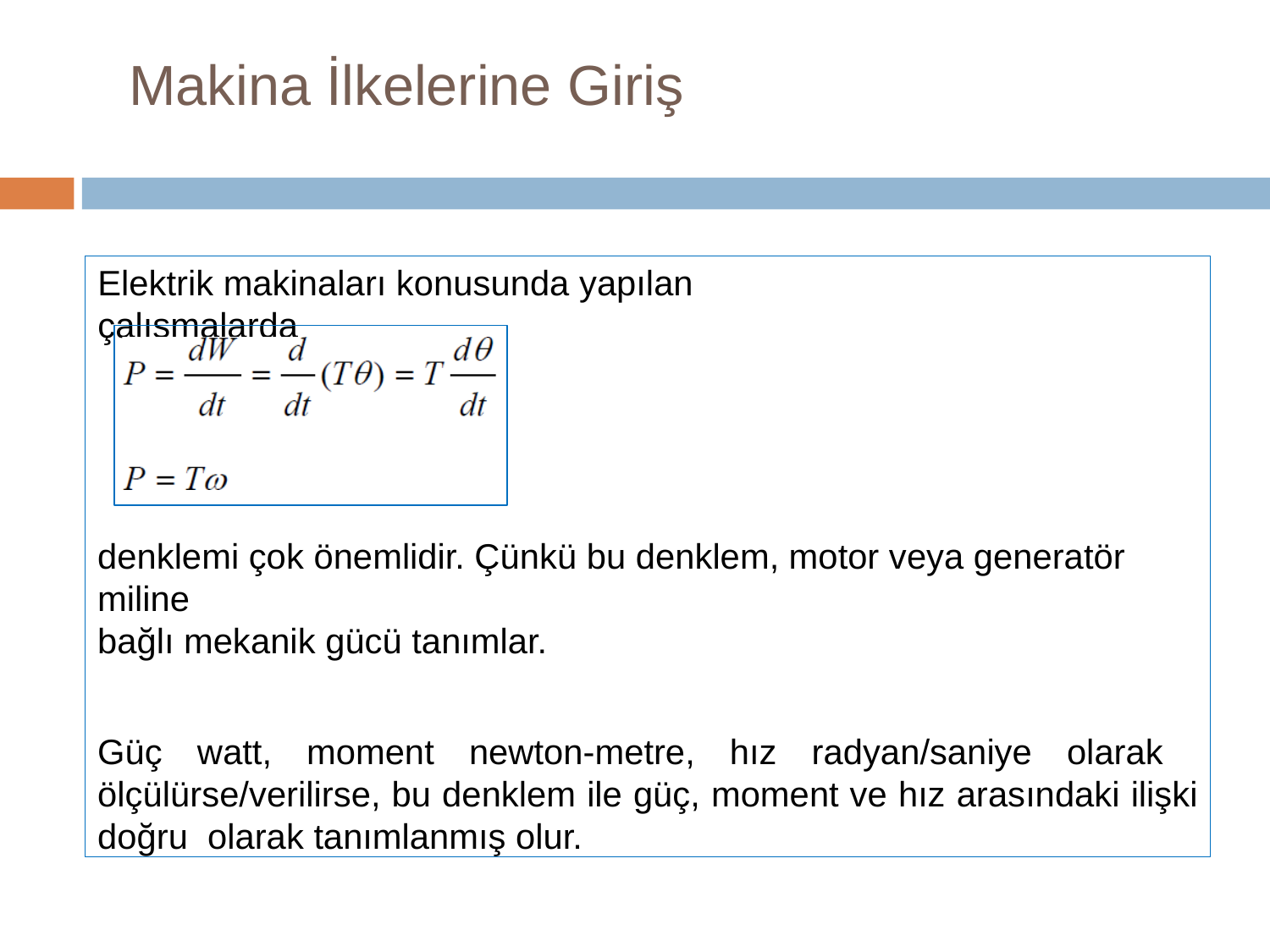

# Makina İlkelerine Giriş

Elektrik makinaları konusunda yapılan çalışmalarda

denklemi çok önemlidir. Çünkü bu denklem, motor veya generatör miline
bağlı mekanik gücü tanımlar.

Güç watt, moment newton-metre, hız radyan/saniye olarak  ölçülürse/verilirse, bu denklem ile güç, moment ve hız arasındaki ilişki doğru  olarak tanımlanmış olur.